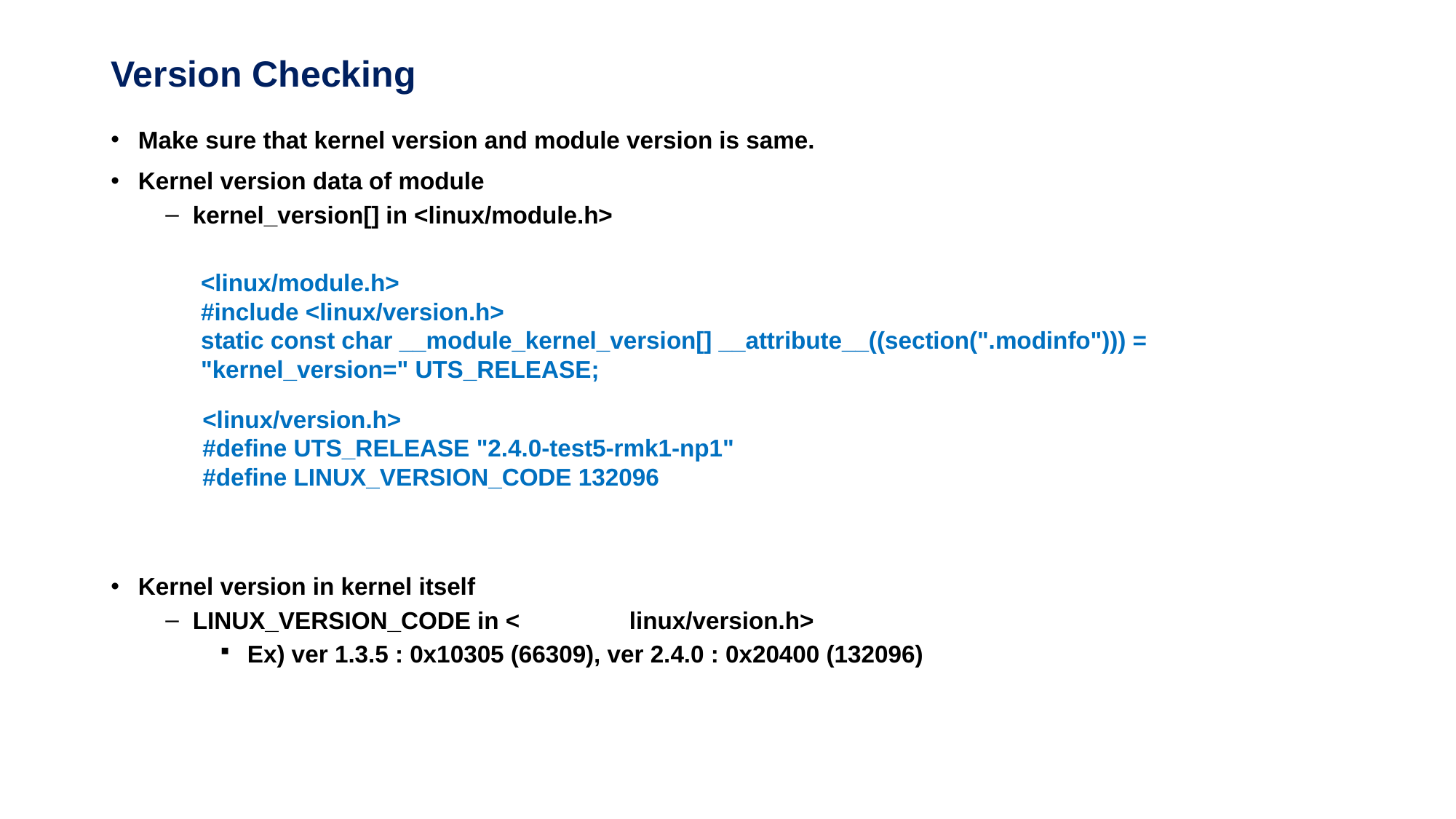

# Version Checking
Make sure that kernel version and module version is same.
Kernel version data of module
kernel_version[] in <linux/module.h>

Kernel version in kernel itself
LINUX_VERSION_CODE in <	linux/version.h>
Ex) ver 1.3.5 : 0x10305 (66309), ver 2.4.0 : 0x20400 (132096)
<linux/module.h>
#include <linux/version.h>
static const char __module_kernel_version[] __attribute__((section(".modinfo"))) =
"kernel_version=" UTS_RELEASE;
<linux/version.h>
#define UTS_RELEASE "2.4.0-test5-rmk1-np1"
#define LINUX_VERSION_CODE 132096